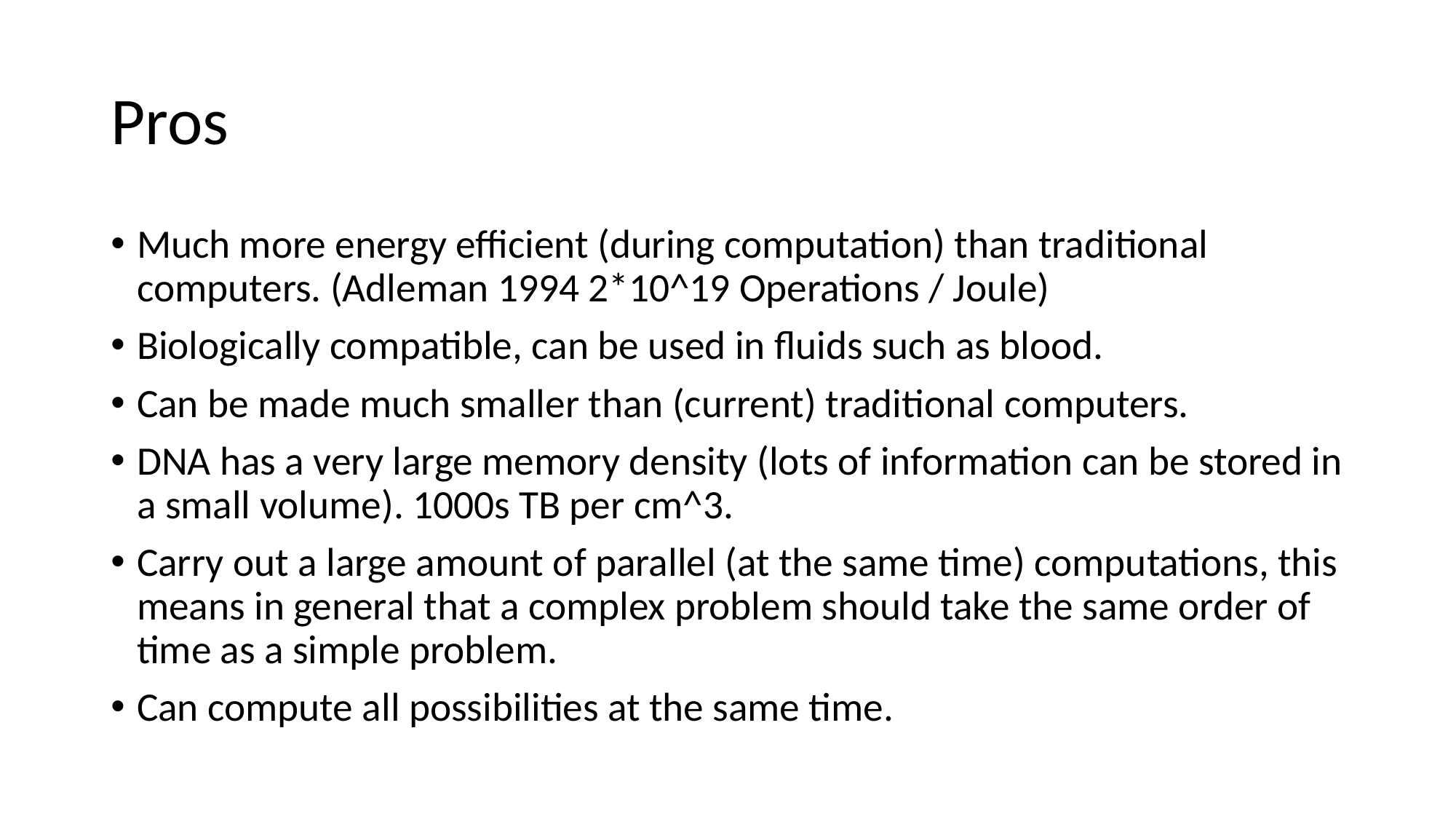

# Pros
Much more energy efficient (during computation) than traditional computers. (Adleman 1994 2*10^19 Operations / Joule)
Biologically compatible, can be used in fluids such as blood.
Can be made much smaller than (current) traditional computers.
DNA has a very large memory density (lots of information can be stored in a small volume). 1000s TB per cm^3.
Carry out a large amount of parallel (at the same time) computations, this means in general that a complex problem should take the same order of time as a simple problem.
Can compute all possibilities at the same time.